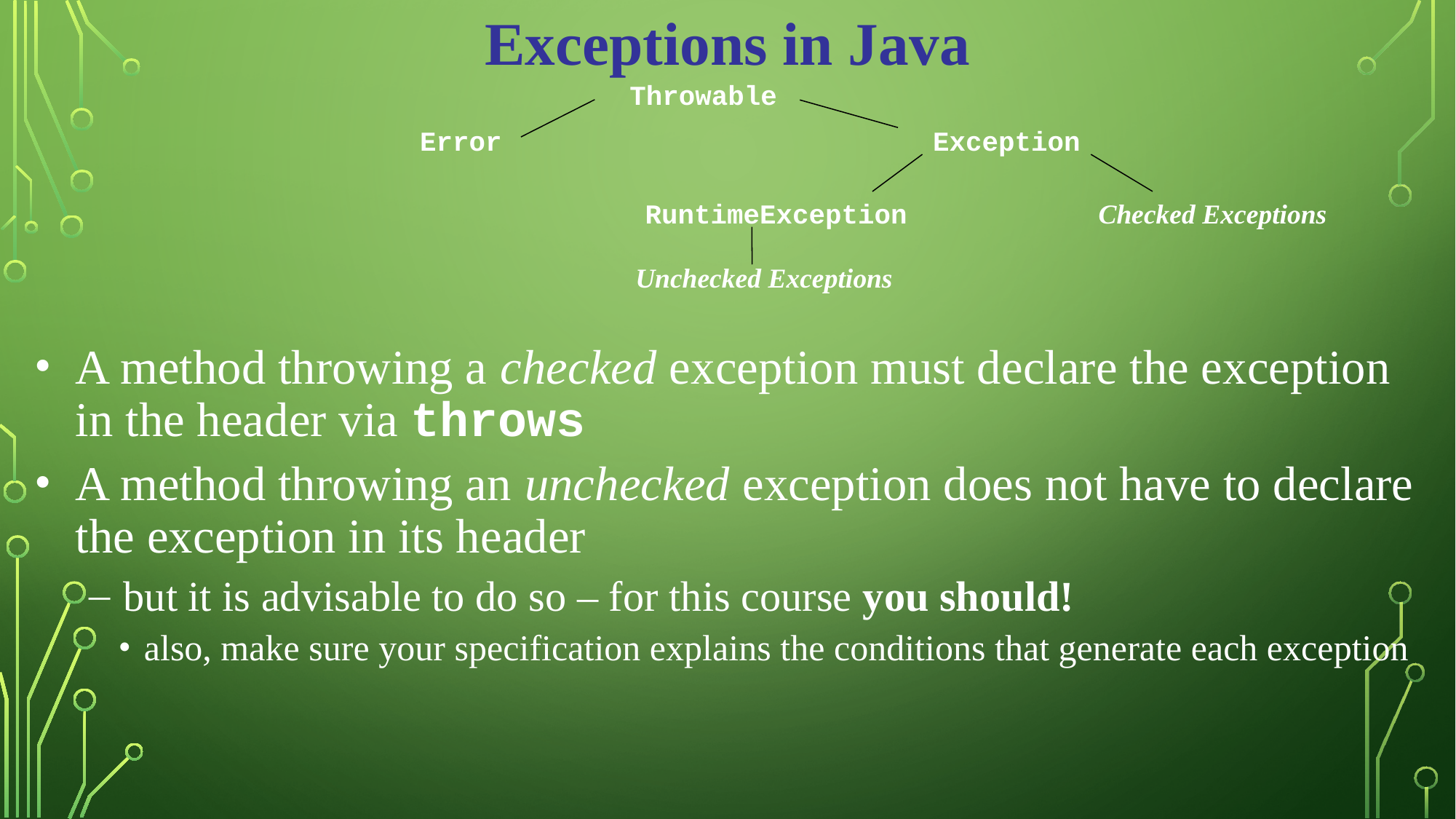

Exceptions in Java
Throwable

Error
Exception

Checked Exceptions
RuntimeException

Unchecked Exceptions
A method throwing a checked exception must declare the exception in the header via throws
A method throwing an unchecked exception does not have to declare the exception in its header
but it is advisable to do so – for this course you should!
also, make sure your specification explains the conditions that generate each exception